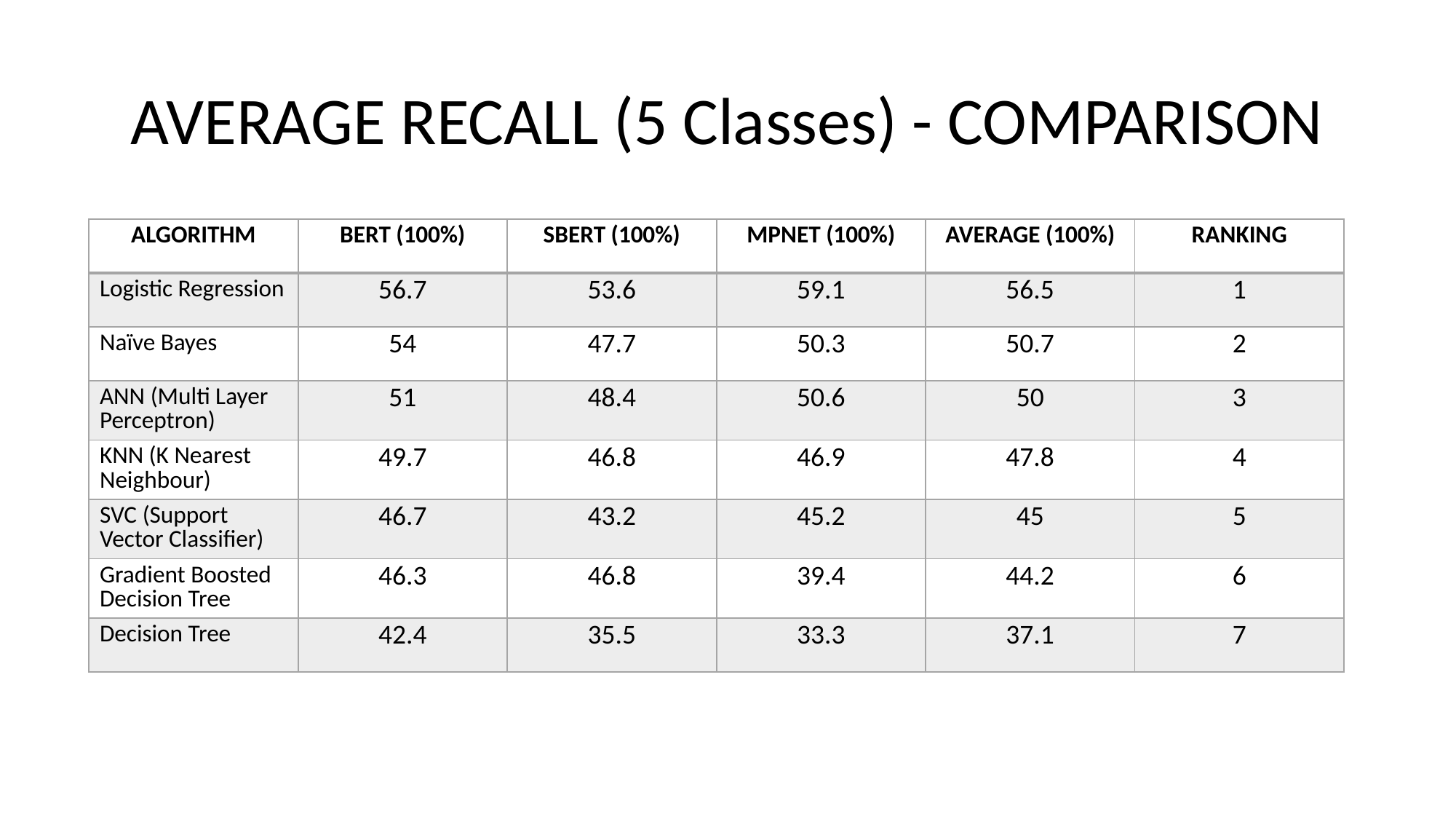

# AVERAGE RECALL (5 Classes) - COMPARISON
| ALGORITHM | BERT (100%) | SBERT (100%) | MPNET (100%) | AVERAGE (100%) | RANKING |
| --- | --- | --- | --- | --- | --- |
| Logistic Regression | 56.7 | 53.6 | 59.1 | 56.5 | 1 |
| Naïve Bayes | 54 | 47.7 | 50.3 | 50.7 | 2 |
| ANN (Multi Layer Perceptron) | 51 | 48.4 | 50.6 | 50 | 3 |
| KNN (K Nearest Neighbour) | 49.7 | 46.8 | 46.9 | 47.8 | 4 |
| SVC (Support Vector Classifier) | 46.7 | 43.2 | 45.2 | 45 | 5 |
| Gradient Boosted Decision Tree | 46.3 | 46.8 | 39.4 | 44.2 | 6 |
| Decision Tree | 42.4 | 35.5 | 33.3 | 37.1 | 7 |